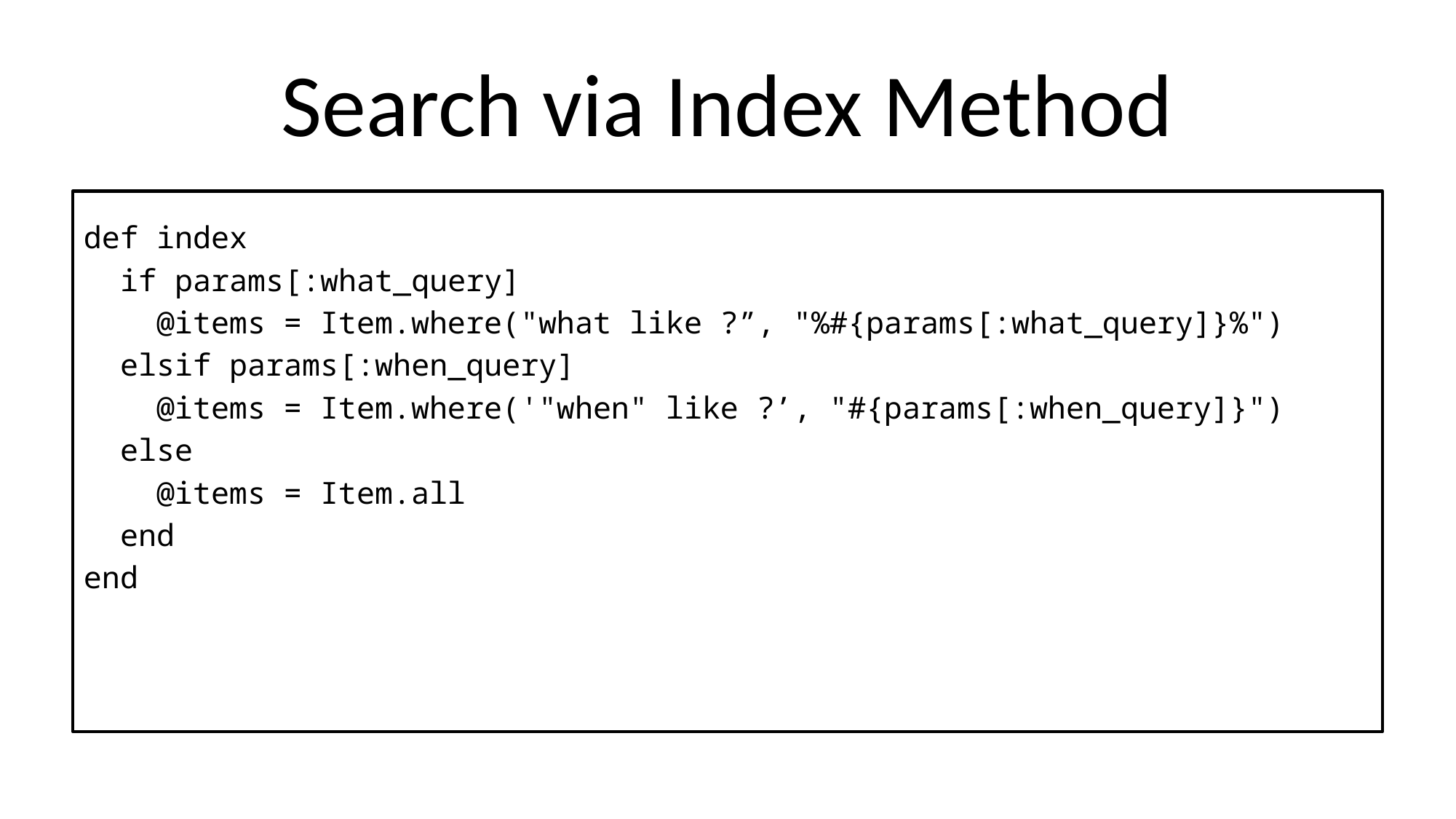

# Search via Index Method
def index
  if params[:what_query]
    @items = Item.where("what like ?”, "%#{params[:what_query]}%")
  elsif params[:when_query]
    @items = Item.where('"when" like ?’, "#{params[:when_query]}")
  else
    @items = Item.all
  end
end